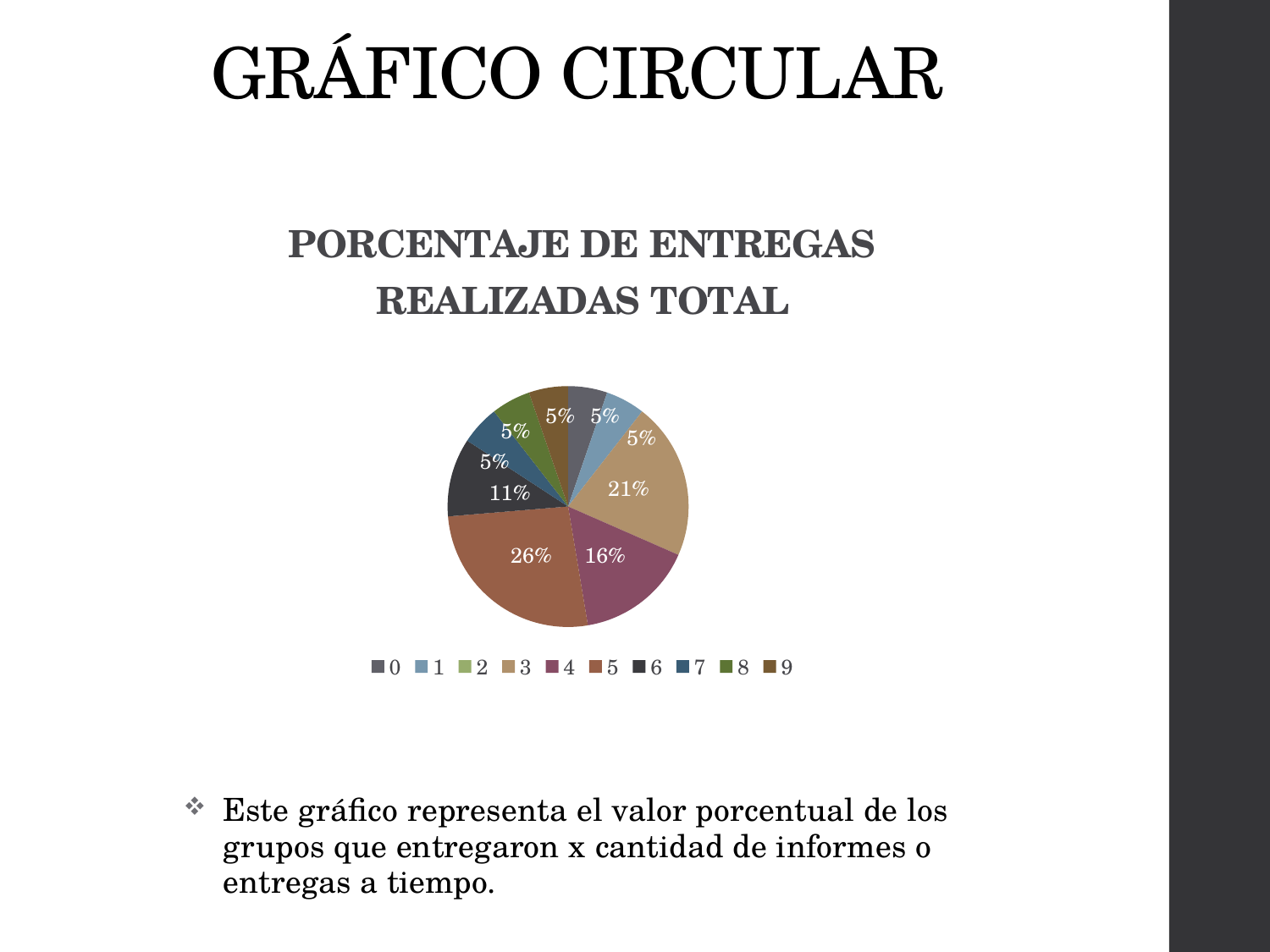

# GRÁFICO CIRCULAR

### Chart: PORCENTAJE DE ENTREGAS REALIZADAS TOTAL

| Category | f. relariva porcentual |
|---|---|
| 0 | 0.05263157894736843 |
| 1 | 0.05263157894736843 |
| 2 | 0.0 |
| 3 | 0.21052631578947395 |
| 4 | 0.15789473684210575 |
| 5 | 0.2631578947368423 |
| 6 | 0.10526315789473686 |
| 7 | 0.05263157894736843 |
| 8 | 0.05263157894736843 |
| 9 | 0.05263157894736843 |
Este gráfico representa el valor porcentual de los grupos que entregaron x cantidad de informes o entregas a tiempo.